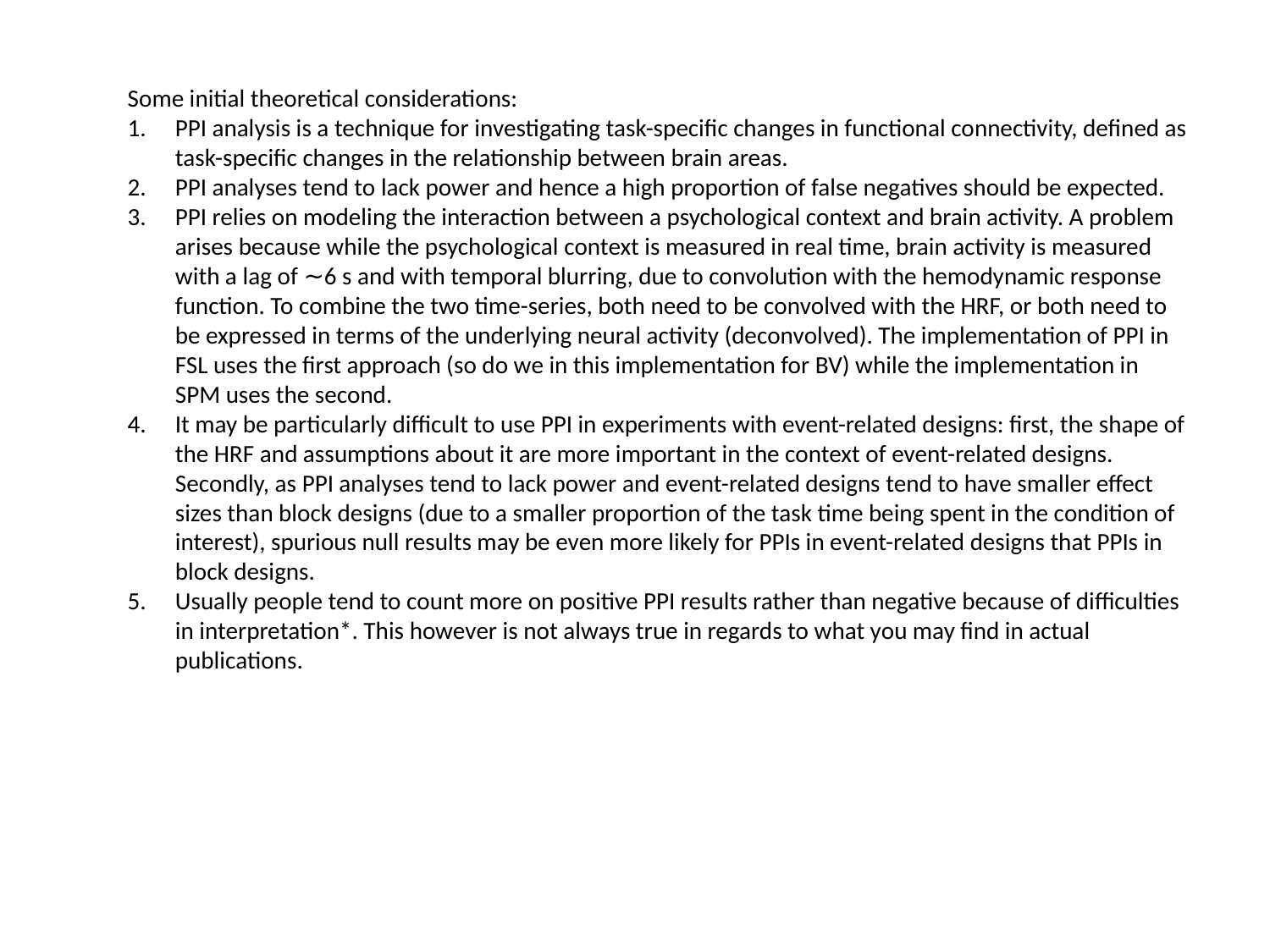

Some initial theoretical considerations:
PPI analysis is a technique for investigating task-specific changes in functional connectivity, defined as task-specific changes in the relationship between brain areas.
PPI analyses tend to lack power and hence a high proportion of false negatives should be expected.
PPI relies on modeling the interaction between a psychological context and brain activity. A problem arises because while the psychological context is measured in real time, brain activity is measured with a lag of ∼6 s and with temporal blurring, due to convolution with the hemodynamic response function. To combine the two time-series, both need to be convolved with the HRF, or both need to be expressed in terms of the underlying neural activity (deconvolved). The implementation of PPI in FSL uses the first approach (so do we in this implementation for BV) while the implementation in SPM uses the second.
It may be particularly difficult to use PPI in experiments with event-related designs: first, the shape of the HRF and assumptions about it are more important in the context of event-related designs. Secondly, as PPI analyses tend to lack power and event-related designs tend to have smaller effect sizes than block designs (due to a smaller proportion of the task time being spent in the condition of interest), spurious null results may be even more likely for PPIs in event-related designs that PPIs in block designs.
Usually people tend to count more on positive PPI results rather than negative because of difficulties in interpretation*. This however is not always true in regards to what you may find in actual publications.